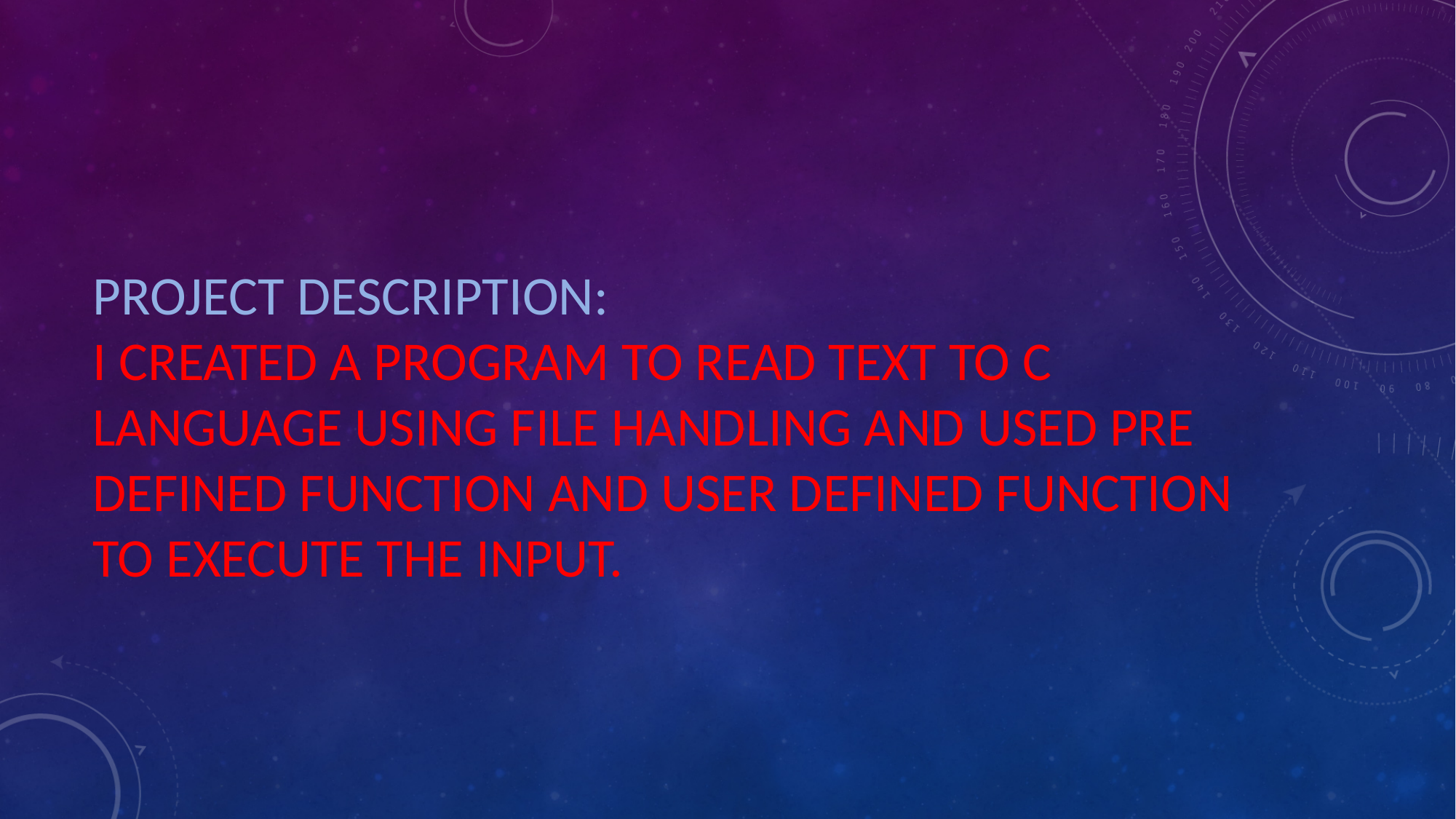

# Project description: I created a program to read text to c language using file handling and used pre defined function and user defined function to execute the input.